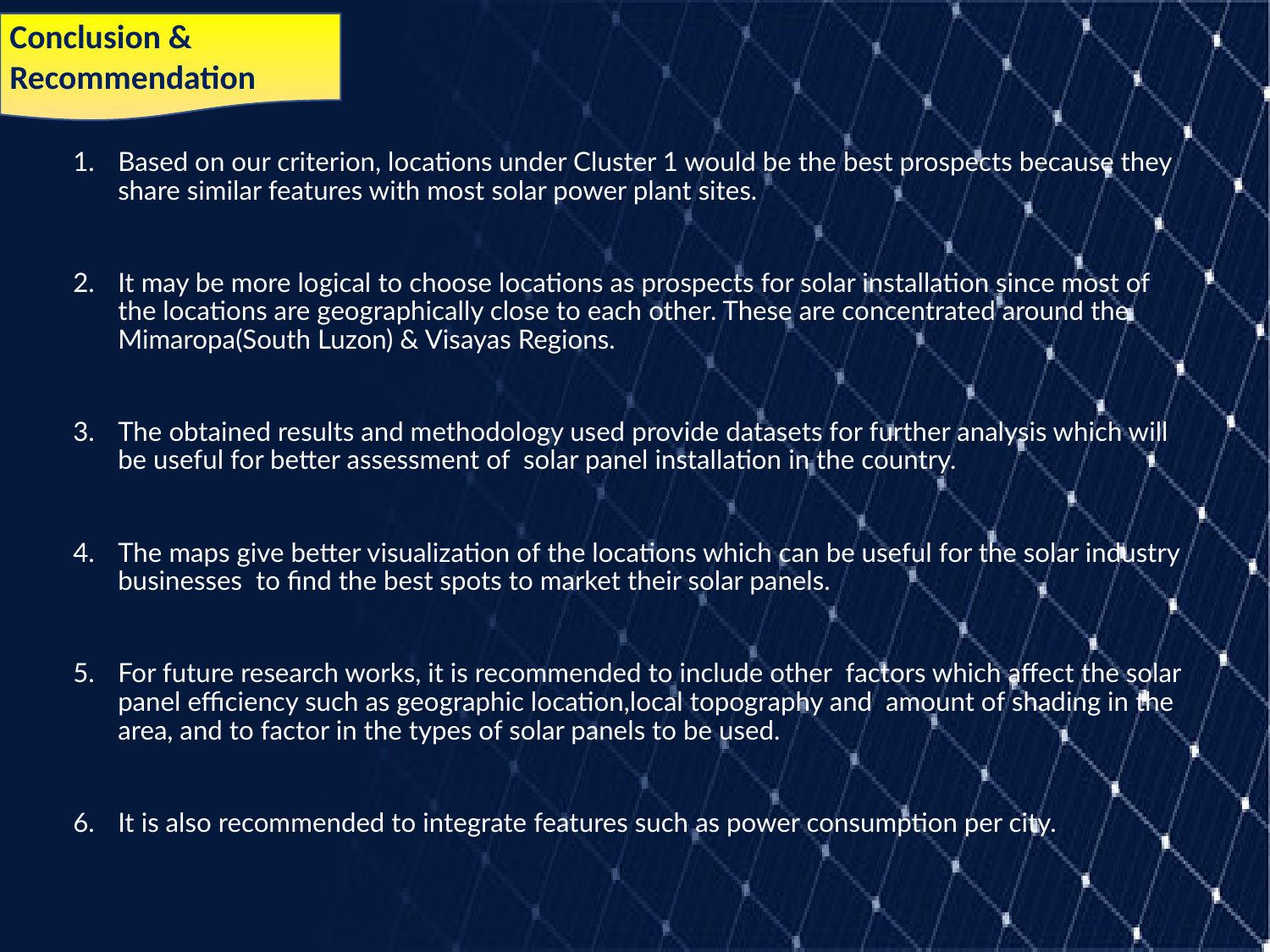

Conclusion & Recommendation

Based on our criterion, locations under Cluster 1 would be the best prospects because they share similar features with most solar power plant sites.

It may be more logical to choose locations as prospects for solar installation since most of the locations are geographically close to each other. These are concentrated around the Mimaropa(South Luzon) & Visayas Regions.

The obtained results and methodology used provide datasets for further analysis which will be useful for better assessment of  solar panel installation in the country.

The maps give better visualization of the locations which can be useful for the solar industry businesses  to find the best spots to market their solar panels.

For future research works, it is recommended to include other  factors which affect the solar panel efficiency such as geographic location,local topography and  amount of shading in the area, and to factor in the types of solar panels to be used.

It is also recommended to integrate features such as power consumption per city.